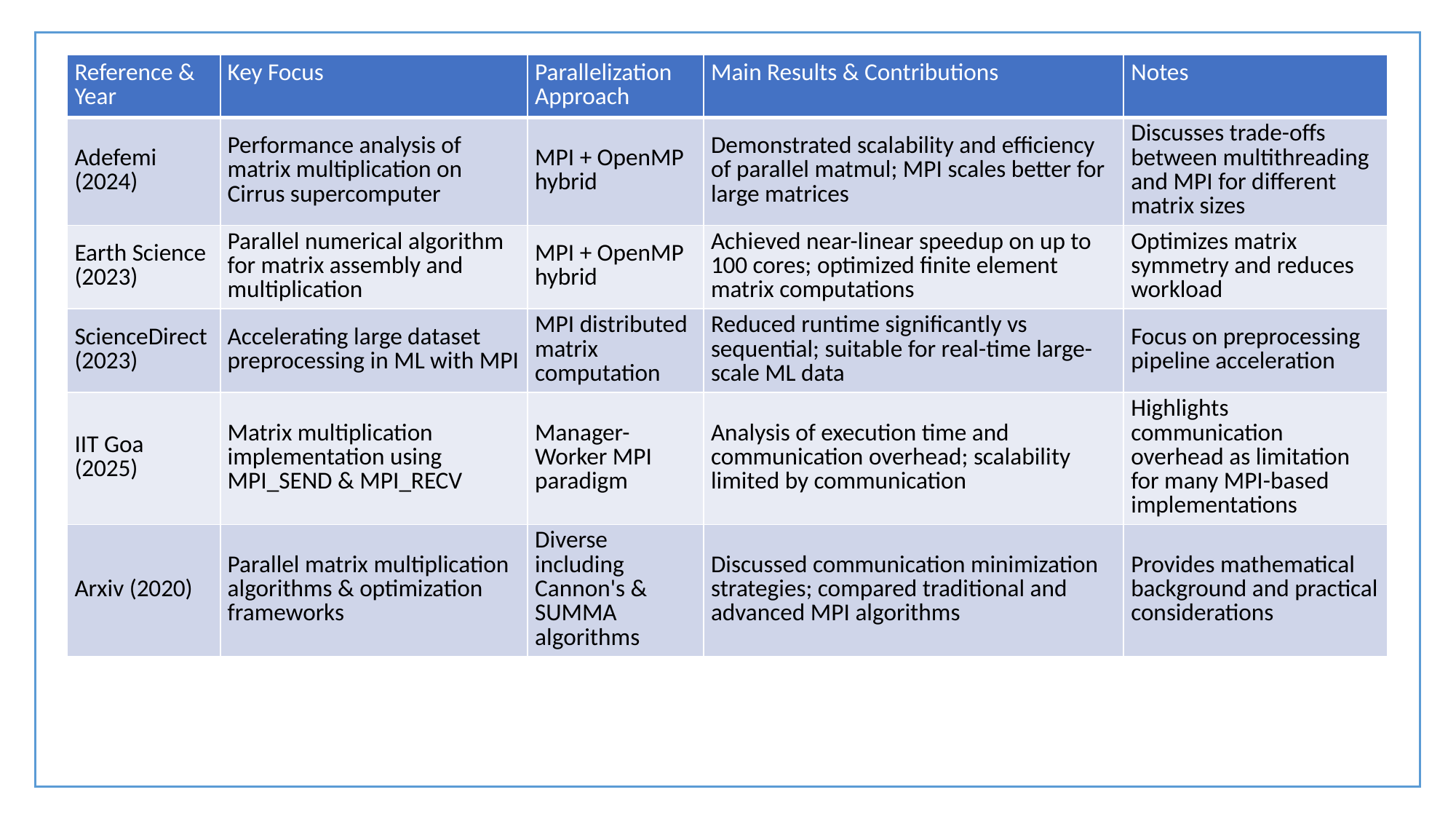

| Reference & Year | Key Focus | Parallelization Approach | Main Results & Contributions | Notes |
| --- | --- | --- | --- | --- |
| Adefemi (2024) | Performance analysis of matrix multiplication on Cirrus supercomputer | MPI + OpenMP hybrid | Demonstrated scalability and efficiency of parallel matmul; MPI scales better for large matrices | Discusses trade-offs between multithreading and MPI for different matrix sizes |
| Earth Science (2023) | Parallel numerical algorithm for matrix assembly and multiplication | MPI + OpenMP hybrid | Achieved near-linear speedup on up to 100 cores; optimized finite element matrix computations | Optimizes matrix symmetry and reduces workload |
| ScienceDirect (2023) | Accelerating large dataset preprocessing in ML with MPI | MPI distributed matrix computation | Reduced runtime significantly vs sequential; suitable for real-time large-scale ML data | Focus on preprocessing pipeline acceleration |
| IIT Goa (2025) | Matrix multiplication implementation using MPI\_SEND & MPI\_RECV | Manager-Worker MPI paradigm | Analysis of execution time and communication overhead; scalability limited by communication | Highlights communication overhead as limitation for many MPI-based implementations |
| Arxiv (2020) | Parallel matrix multiplication algorithms & optimization frameworks | Diverse including Cannon's & SUMMA algorithms | Discussed communication minimization strategies; compared traditional and advanced MPI algorithms | Provides mathematical background and practical considerations |